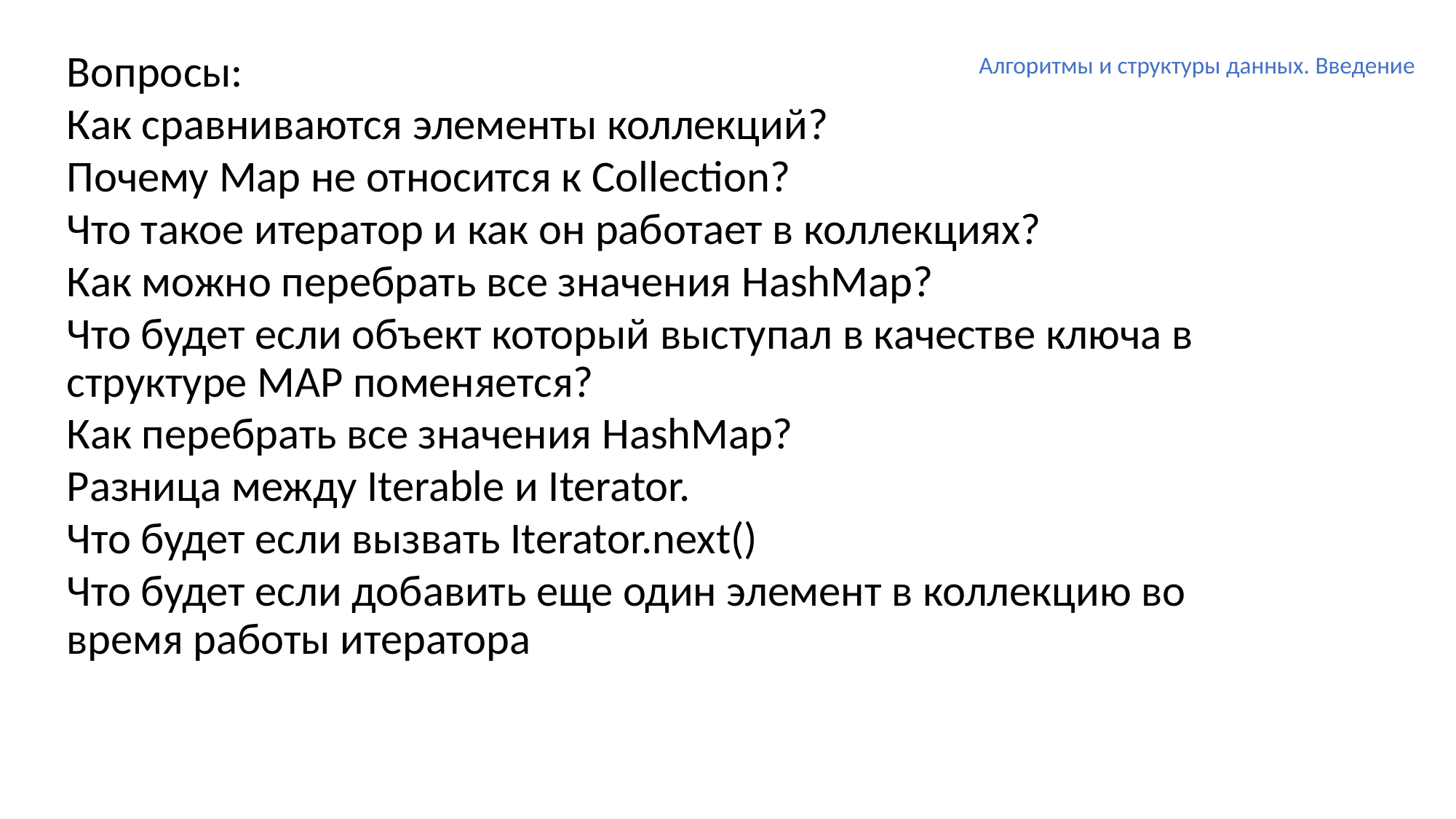

Вопросы:
Как сравниваются элементы коллекций?
Почему Мар не относится к Collection?
Что такое итератор и как он работает в коллекциях?
Как можно перебрать все значения HashMap?
Что будет если объект который выступал в качестве ключа в структуре MAP поменяется?
Как перебрать все значения HashMap?
Разница между Iterable и Iterator.
Что будет если вызвать Iterator.next()
Что будет если добавить еще один элемент в коллекцию во время работы итератора

# Алгоритмы и структуры данных. Введение